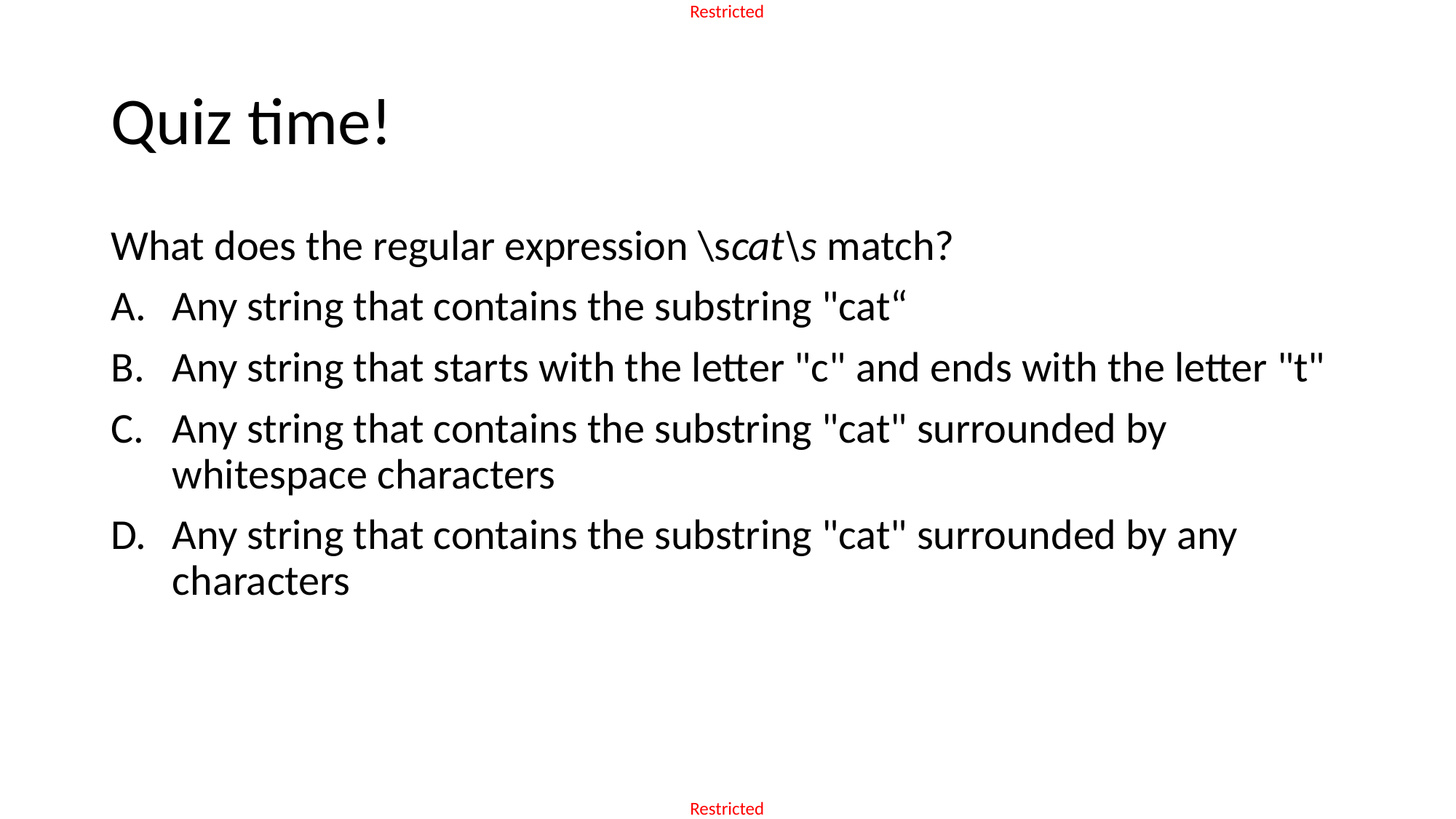

# Quiz time!
What does the regular expression \scat\s match?
Any string that contains the substring "cat“
Any string that starts with the letter "c" and ends with the letter "t"
Any string that contains the substring "cat" surrounded by whitespace characters
Any string that contains the substring "cat" surrounded by any characters